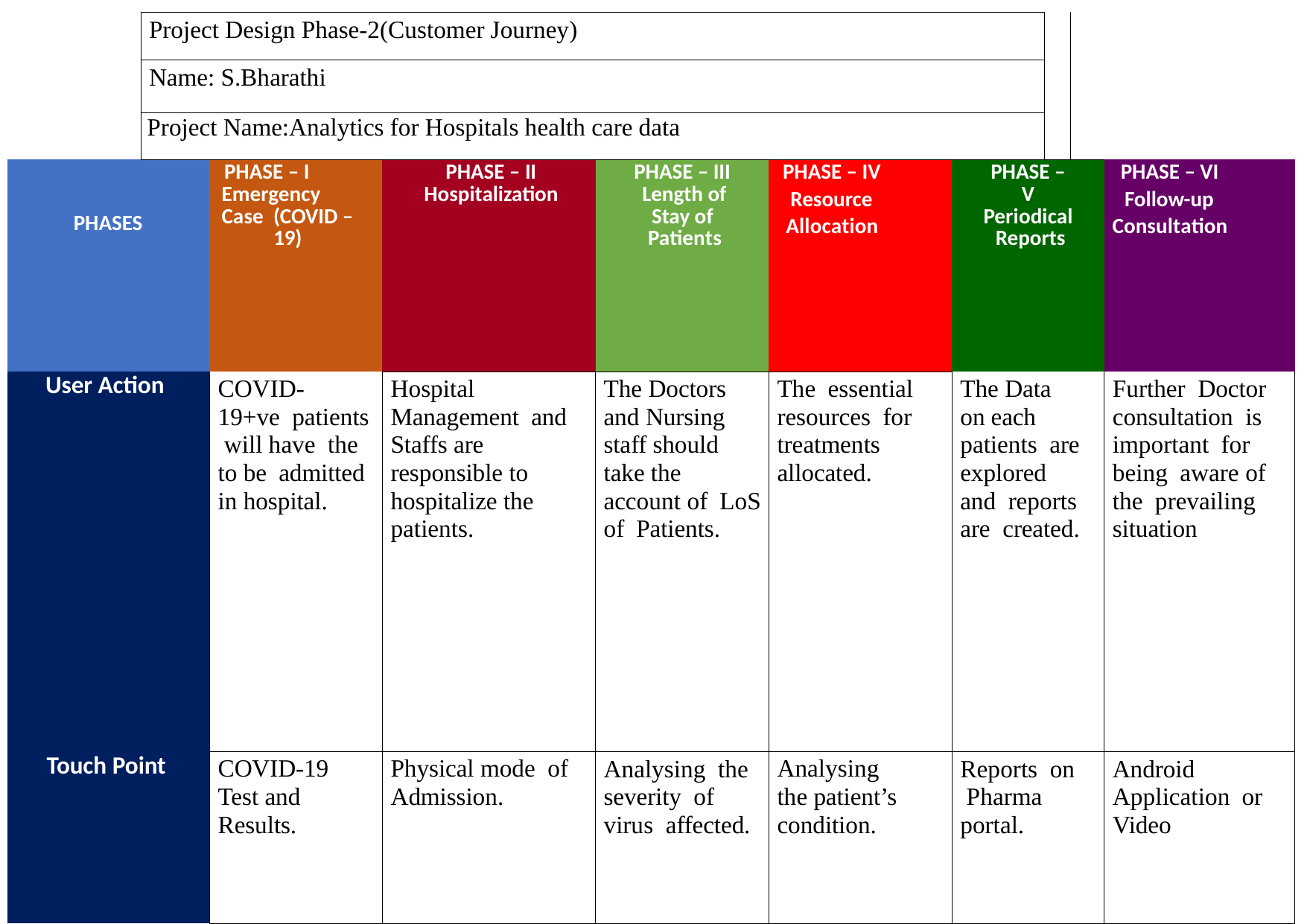

|  | Project Design Phase-2(Customer Journey) |  |  |  |  |  |  |  |  |
| --- | --- | --- | --- | --- | --- | --- | --- | --- | --- |
|  | Name: S.Bharathi |  |  |  |  |  |  |  |  |
|  | Project Name:Analytics for Hospitals health care data |  |  |  |  |  |  |  |  |
| PHASES |  | PHASE – I Emergency Case (COVID – 19) | PHASE – II Hospitalization | PHASE – III Length of Stay of Patients | PHASE – IV Resource Allocation | PHASE – V Periodical Reports |  |  | PHASE – VI Follow-up Consultation |
| User Action |  | COVID- 19+ve patients will have the to be admitted in hospital. | Hospital Management and Staffs are responsible to hospitalize the patients. | The Doctors and Nursing staff should take the account of LoS of Patients. | The essential resources for treatments allocated. | The Data on each patients are explored and reports are created. |  |  | Further Doctor consultation is important for being aware of the prevailing situation |
| Touch Point |  | COVID-19 Test and Results. | Physical mode of Admission. | Analysing the severity of virus affected. | Analysing the patient’s condition. | Reports on Pharma portal. |  |  | Android Application or Video |